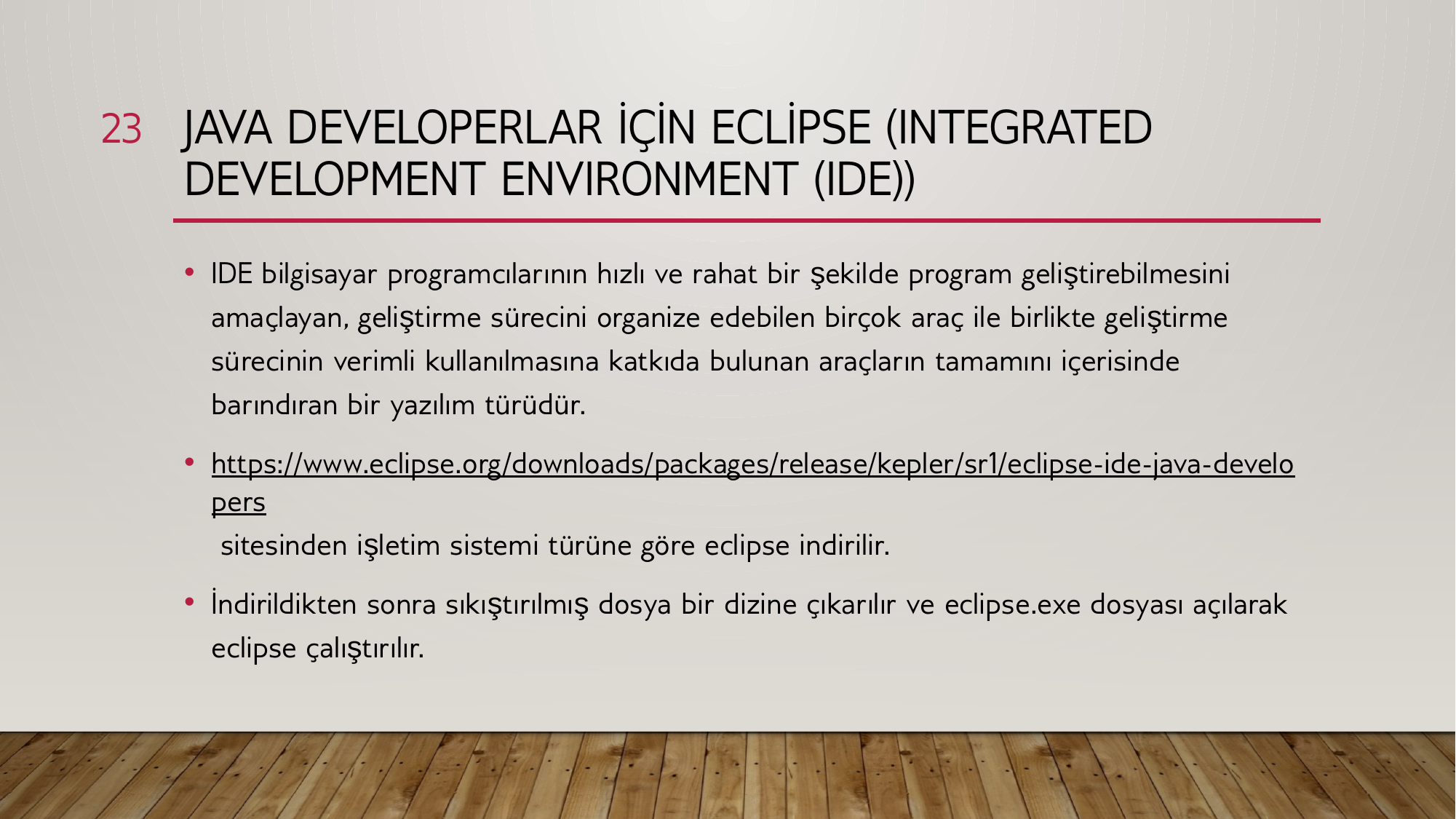

23
# Java Developerlar için eclipse (Integrated Development EnvIronment (IDE))
IDE bilgisayar programcılarının hızlı ve rahat bir şekilde program geliştirebilmesini amaçlayan, geliştirme sürecini organize edebilen birçok araç ile birlikte geliştirme sürecinin verimli kullanılmasına katkıda bulunan araçların tamamını içerisinde barındıran bir yazılım türüdür.
https://www.eclipse.org/downloads/packages/release/kepler/sr1/eclipse-ide-java-developers sitesinden işletim sistemi türüne göre eclipse indirilir.
İndirildikten sonra sıkıştırılmış dosya bir dizine çıkarılır ve eclipse.exe dosyası açılarak eclipse çalıştırılır.